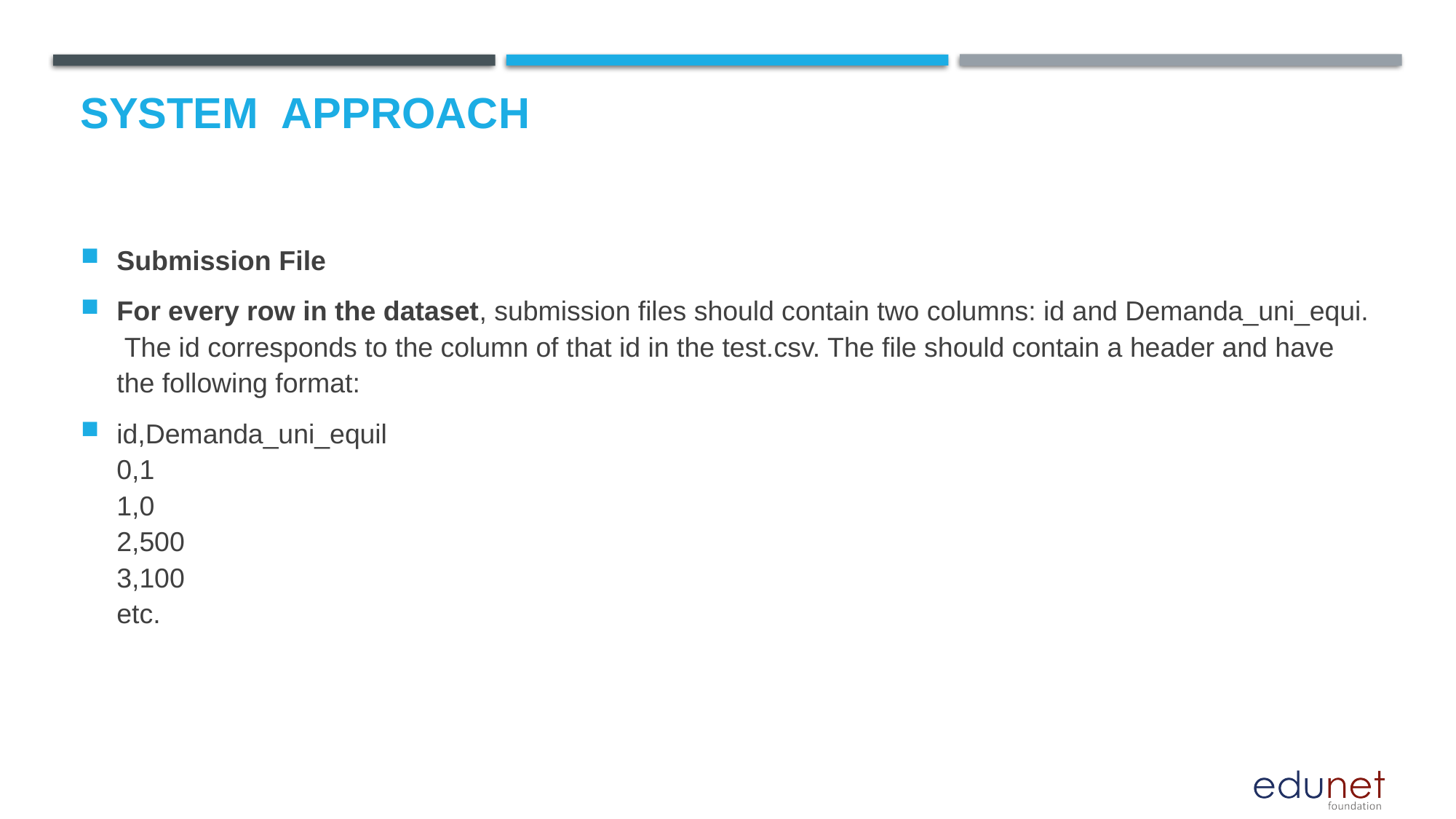

# System  Approach
Submission File
For every row in the dataset, submission files should contain two columns: id and Demanda_uni_equi.  The id corresponds to the column of that id in the test.csv. The file should contain a header and have the following format:
id,Demanda_uni_equil
0,1
1,0
2,500
3,100
etc.